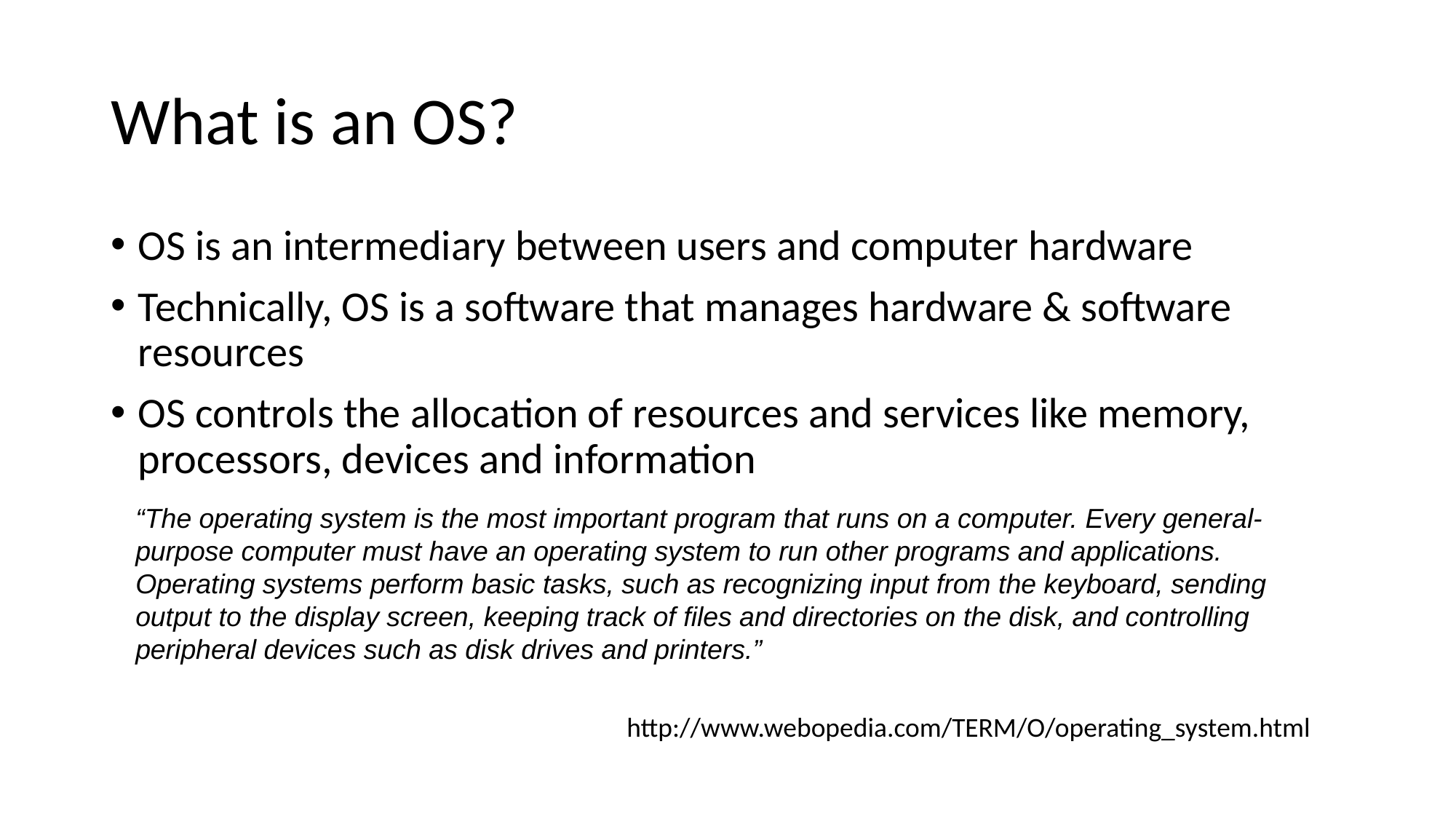

# What is an OS?
OS is an intermediary between users and computer hardware
Technically, OS is a software that manages hardware & software resources
OS controls the allocation of resources and services like memory, processors, devices and information

“The operating system is the most important program that runs on a computer. Every general-purpose computer must have an operating system to run other programs and applications. Operating systems perform basic tasks, such as recognizing input from the keyboard, sending output to the display screen, keeping track of files and directories on the disk, and controlling peripheral devices such as disk drives and printers.”
http://www.webopedia.com/TERM/O/operating_system.html